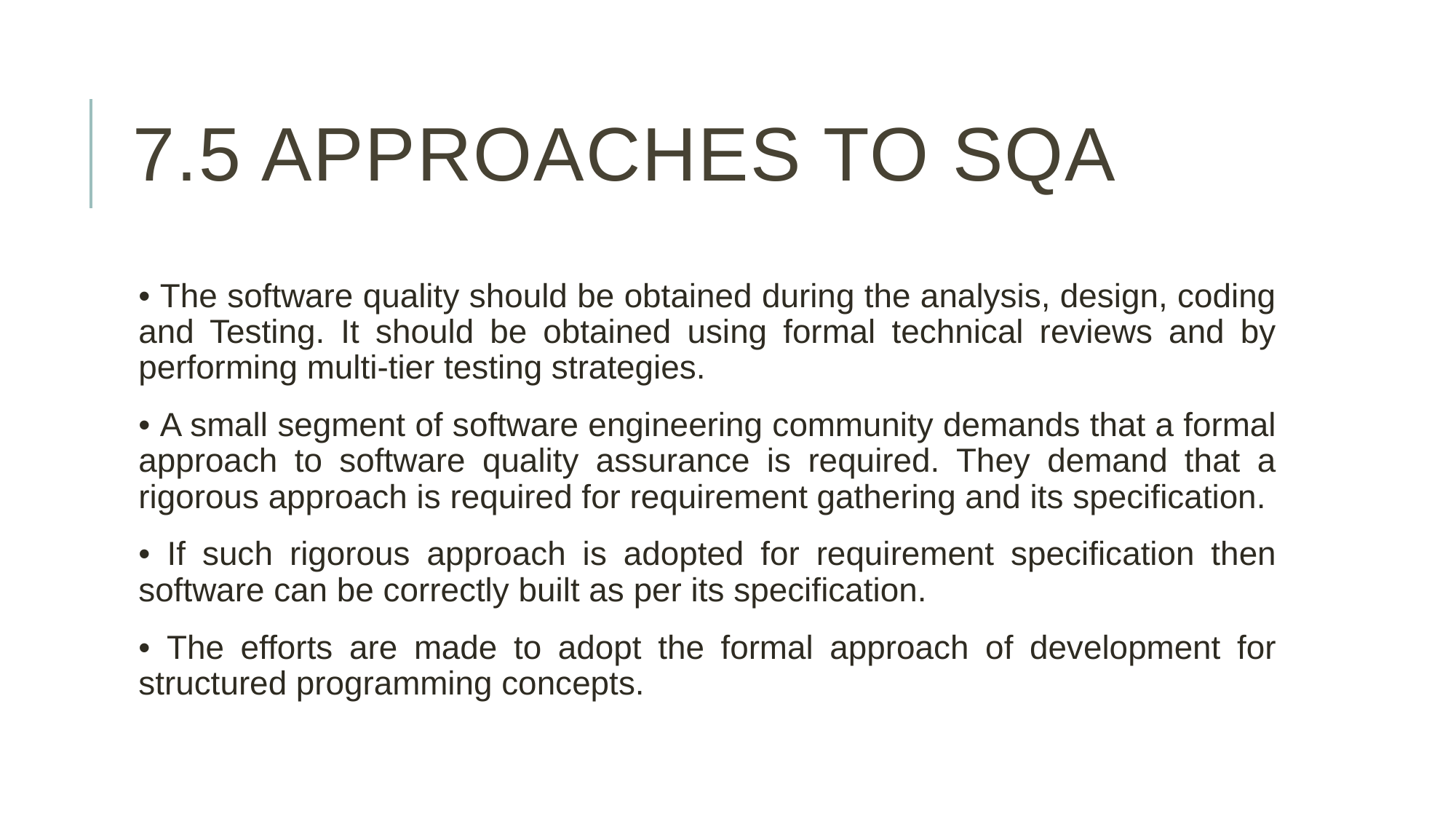

# 7.5 Approaches to SQA
• The software quality should be obtained during the analysis, design, coding and Testing. It should be obtained using formal technical reviews and by performing multi-tier testing strategies.
• A small segment of software engineering community demands that a formal approach to software quality assurance is required. They demand that a rigorous approach is required for requirement gathering and its specification.
• If such rigorous approach is adopted for requirement specification then software can be correctly built as per its specification.
• The efforts are made to adopt the formal approach of development for structured programming concepts.